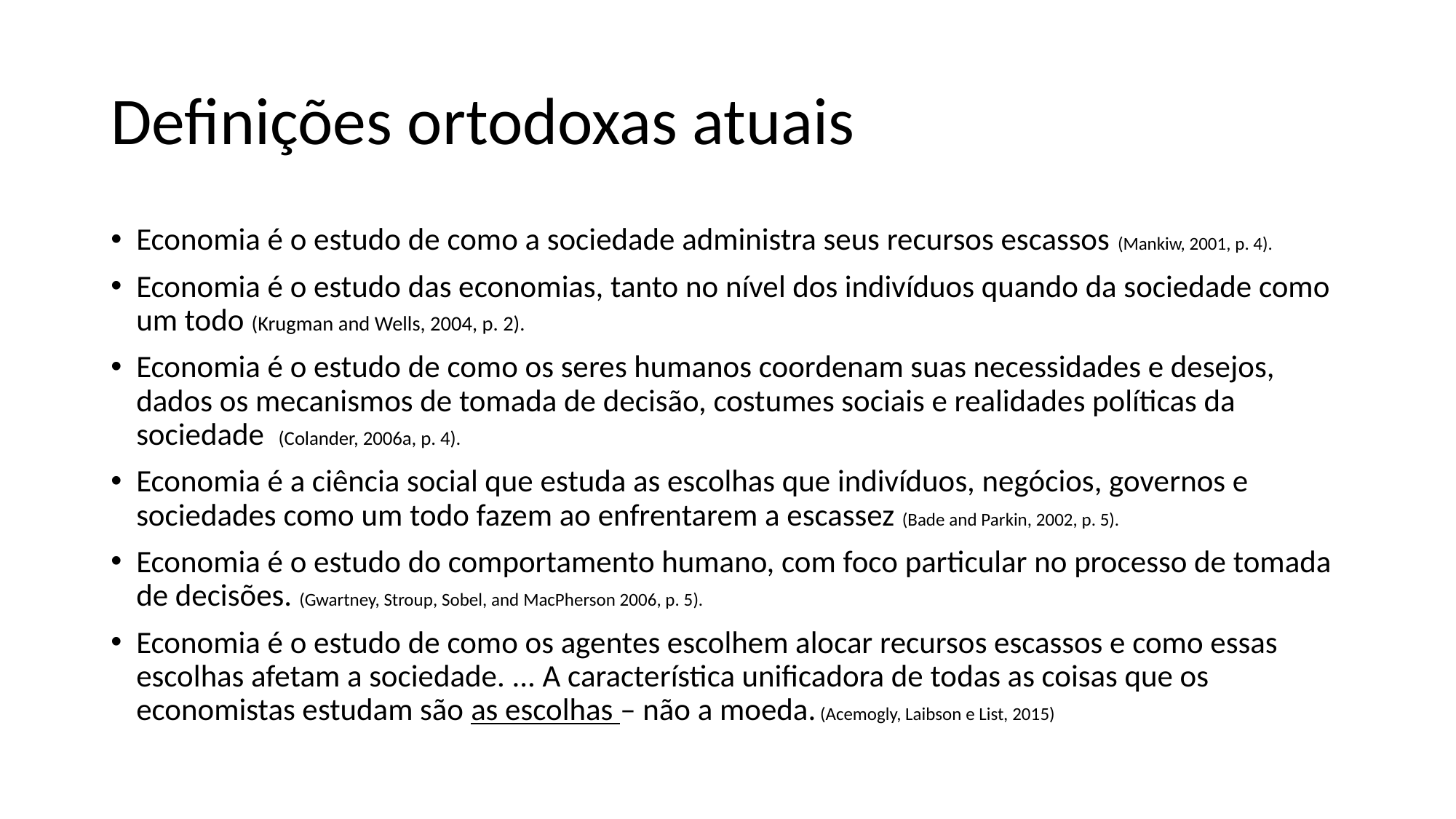

# Definições ortodoxas atuais
Economia é o estudo de como a sociedade administra seus recursos escassos (Mankiw, 2001, p. 4).
Economia é o estudo das economias, tanto no nível dos indivíduos quando da sociedade como um todo (Krugman and Wells, 2004, p. 2).
Economia é o estudo de como os seres humanos coordenam suas necessidades e desejos, dados os mecanismos de tomada de decisão, costumes sociais e realidades políticas da sociedade  (Colander, 2006a, p. 4).
Economia é a ciência social que estuda as escolhas que indivíduos, negócios, governos e sociedades como um todo fazem ao enfrentarem a escassez (Bade and Parkin, 2002, p. 5).
Economia é o estudo do comportamento humano, com foco particular no processo de tomada de decisões. (Gwartney, Stroup, Sobel, and MacPherson 2006, p. 5).
Economia é o estudo de como os agentes escolhem alocar recursos escassos e como essas escolhas afetam a sociedade. ... A característica unificadora de todas as coisas que os economistas estudam são as escolhas – não a moeda. (Acemogly, Laibson e List, 2015)